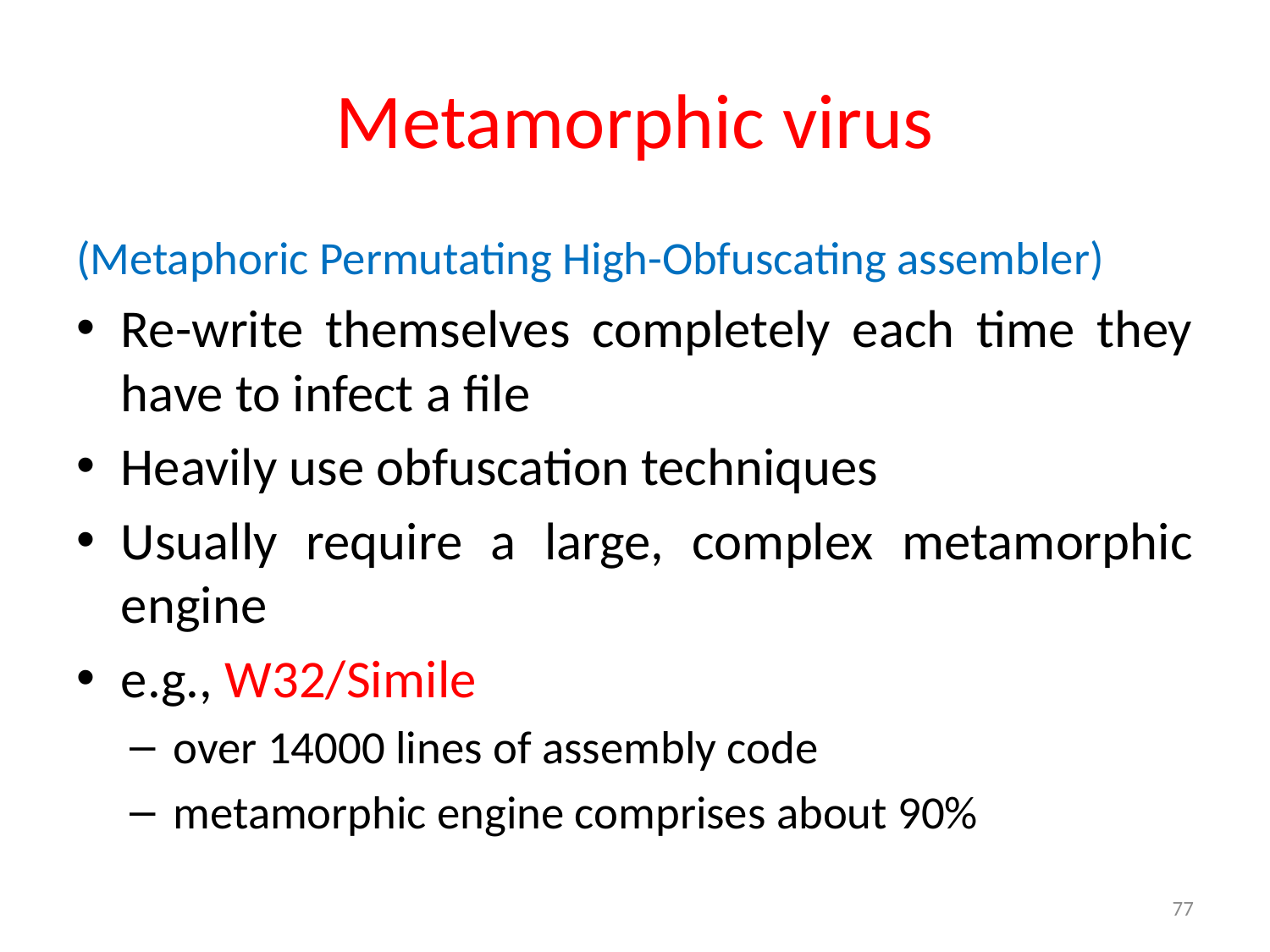

# Metamorphic virus
(Metaphoric Permutating High-Obfuscating assembler)
Re-write themselves completely each time they have to infect a file
Heavily use obfuscation techniques
Usually require a large, complex metamorphic engine
e.g., W32/Simile
over 14000 lines of assembly code
metamorphic engine comprises about 90%
77